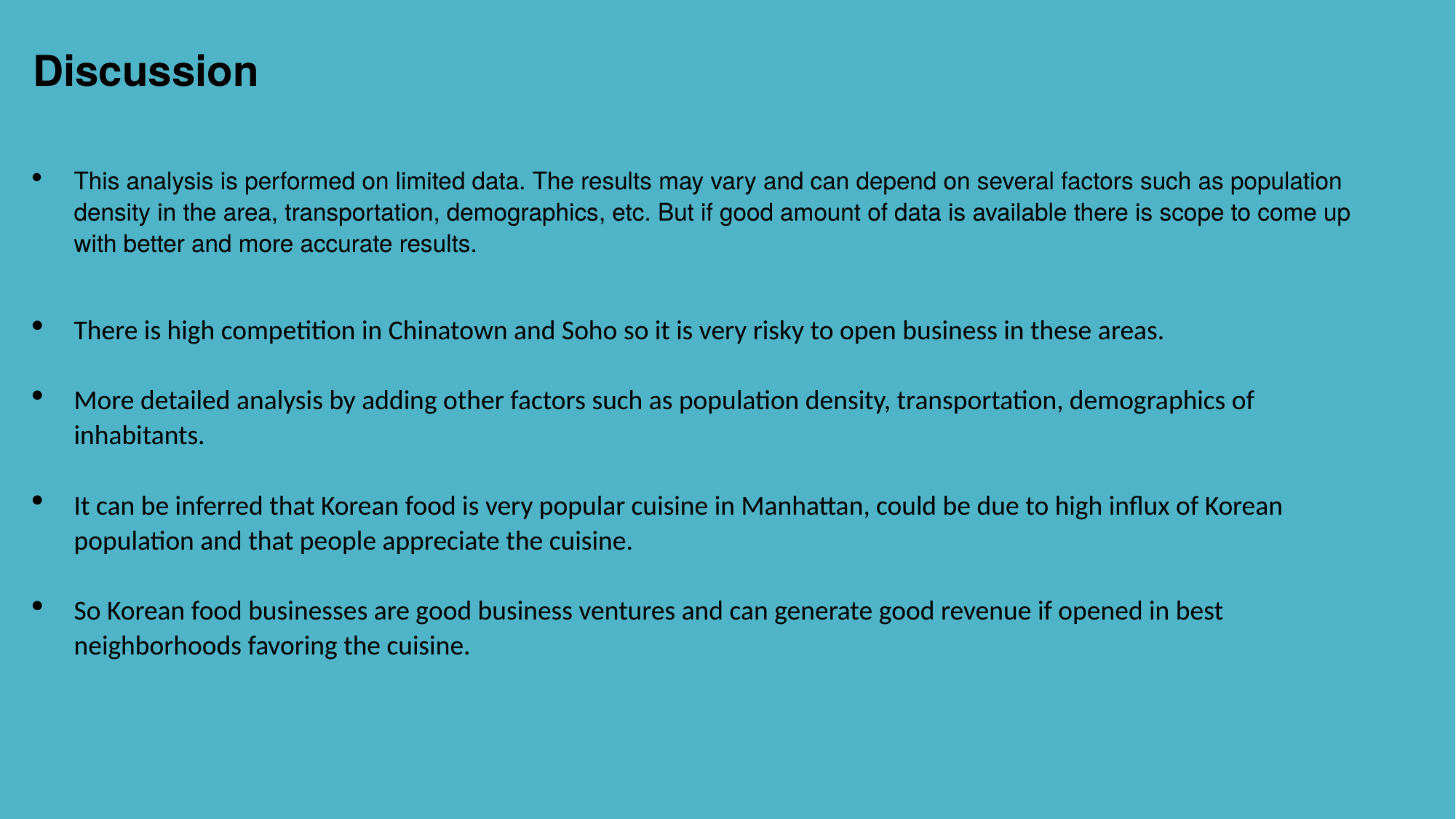

Discussion
This analysis is performed on limited data. The results may vary and can depend on several factors such as population density in the area, transportation, demographics, etc. But if good amount of data is available there is scope to come up with better and more accurate results.

There is high competition in Chinatown and Soho so it is very risky to open business in these areas.

More detailed analysis by adding other factors such as population density, transportation, demographics of inhabitants.

It can be inferred that Korean food is very popular cuisine in Manhattan, could be due to high influx of Korean population and that people appreciate the cuisine.

So Korean food businesses are good business ventures and can generate good revenue if opened in best neighborhoods favoring the cuisine.